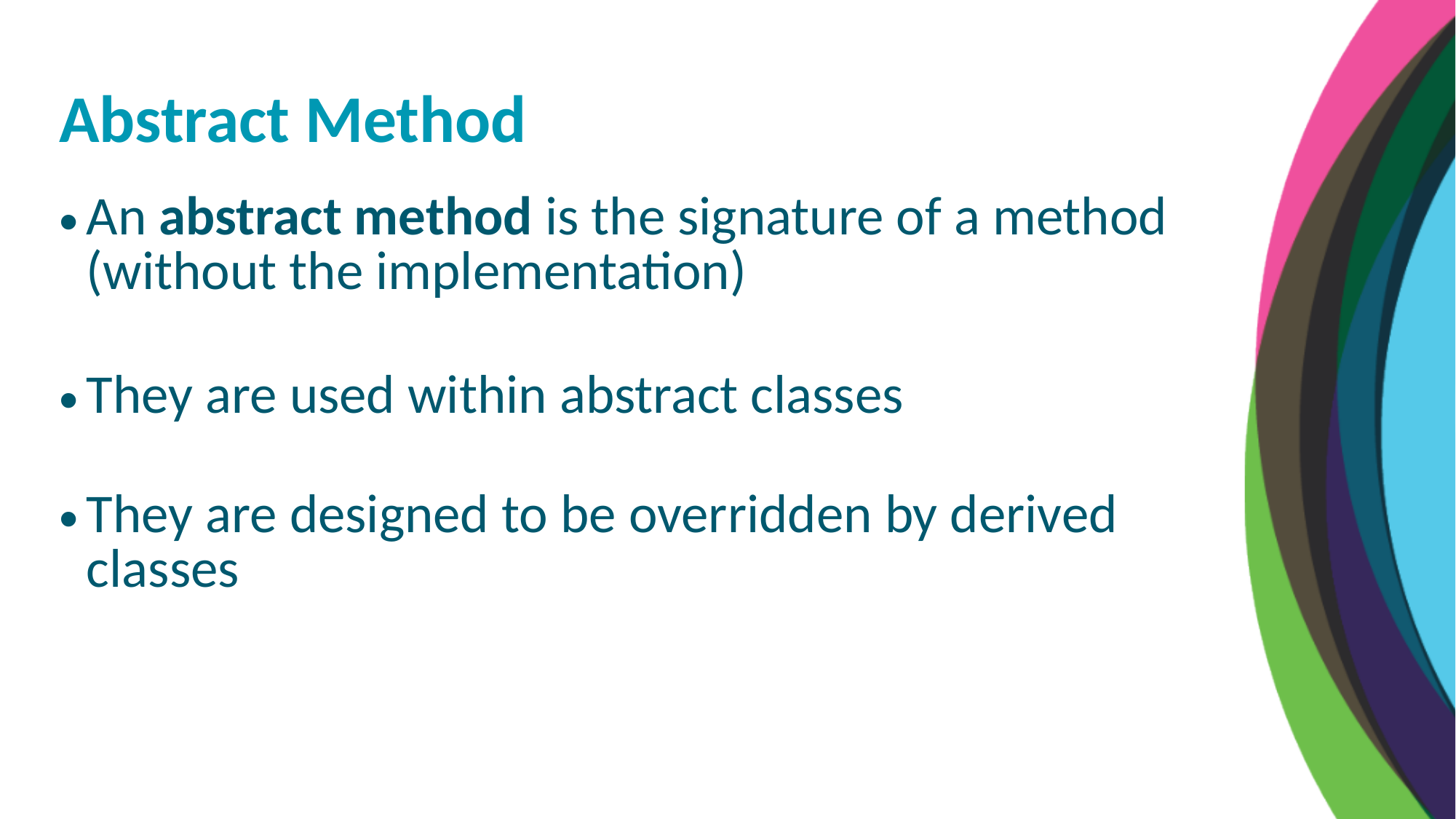

Abstract Method
An abstract method is the signature of a method (without the implementation)
They are used within abstract classes
They are designed to be overridden by derived classes